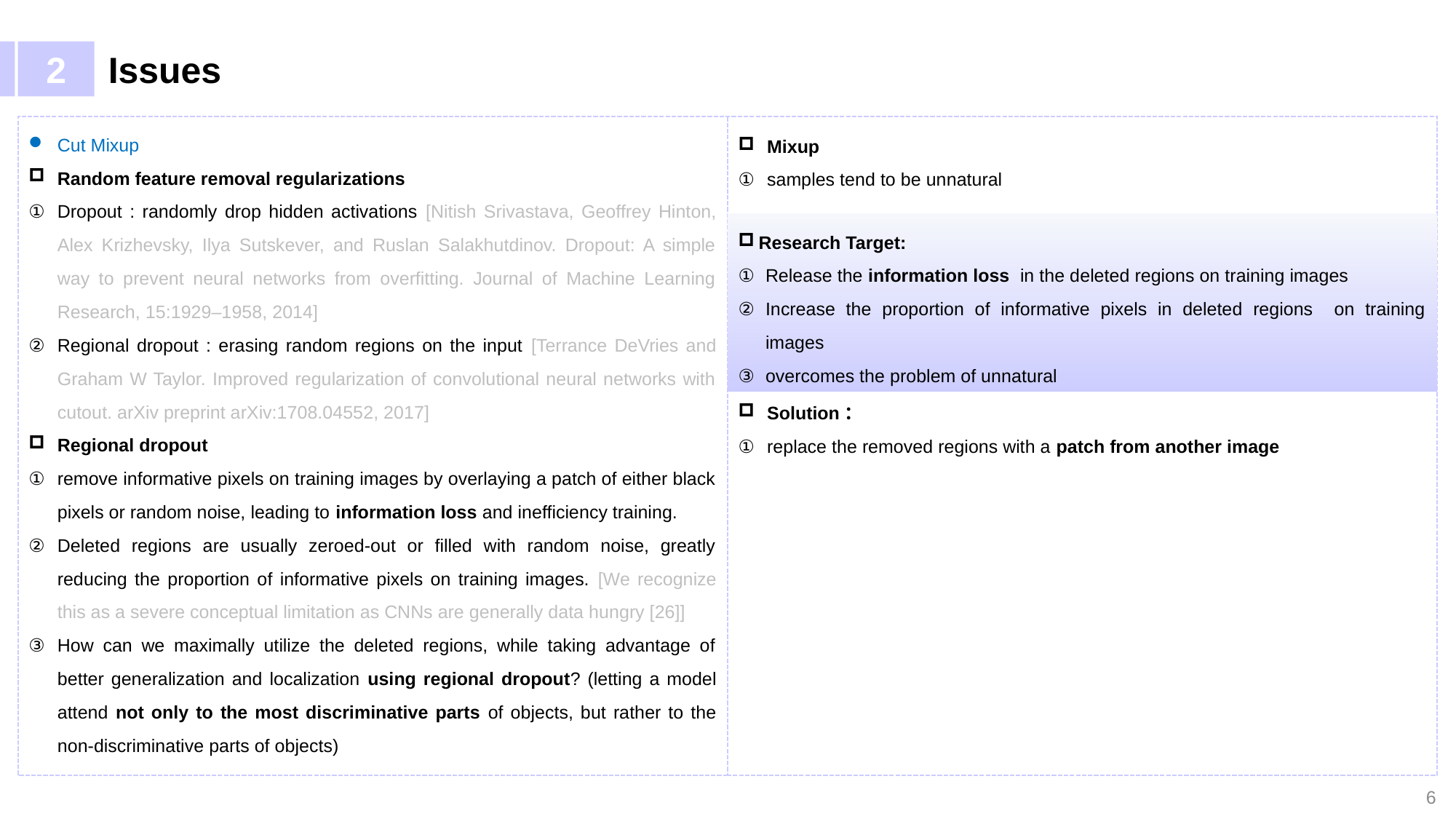

2
Issues
Cut Mixup
Random feature removal regularizations
Dropout : randomly drop hidden activations [Nitish Srivastava, Geoffrey Hinton, Alex Krizhevsky, Ilya Sutskever, and Ruslan Salakhutdinov. Dropout: A simple way to prevent neural networks from overfitting. Journal of Machine Learning Research, 15:1929–1958, 2014]
Regional dropout : erasing random regions on the input [Terrance DeVries and Graham W Taylor. Improved regularization of convolutional neural networks with cutout. arXiv preprint arXiv:1708.04552, 2017]
Regional dropout
remove informative pixels on training images by overlaying a patch of either black pixels or random noise, leading to information loss and inefficiency training.
Deleted regions are usually zeroed-out or filled with random noise, greatly reducing the proportion of informative pixels on training images. [We recognize this as a severe conceptual limitation as CNNs are generally data hungry [26]]
How can we maximally utilize the deleted regions, while taking advantage of better generalization and localization using regional dropout? (letting a model attend not only to the most discriminative parts of objects, but rather to the non-discriminative parts of objects)

Mixup
samples tend to be unnatural

Solution：
replace the removed regions with a patch from another image
Research Target:
Release the information loss  in the deleted regions on training images
Increase the proportion of informative pixels in deleted regions  on training images
overcomes the problem of unnatural
6